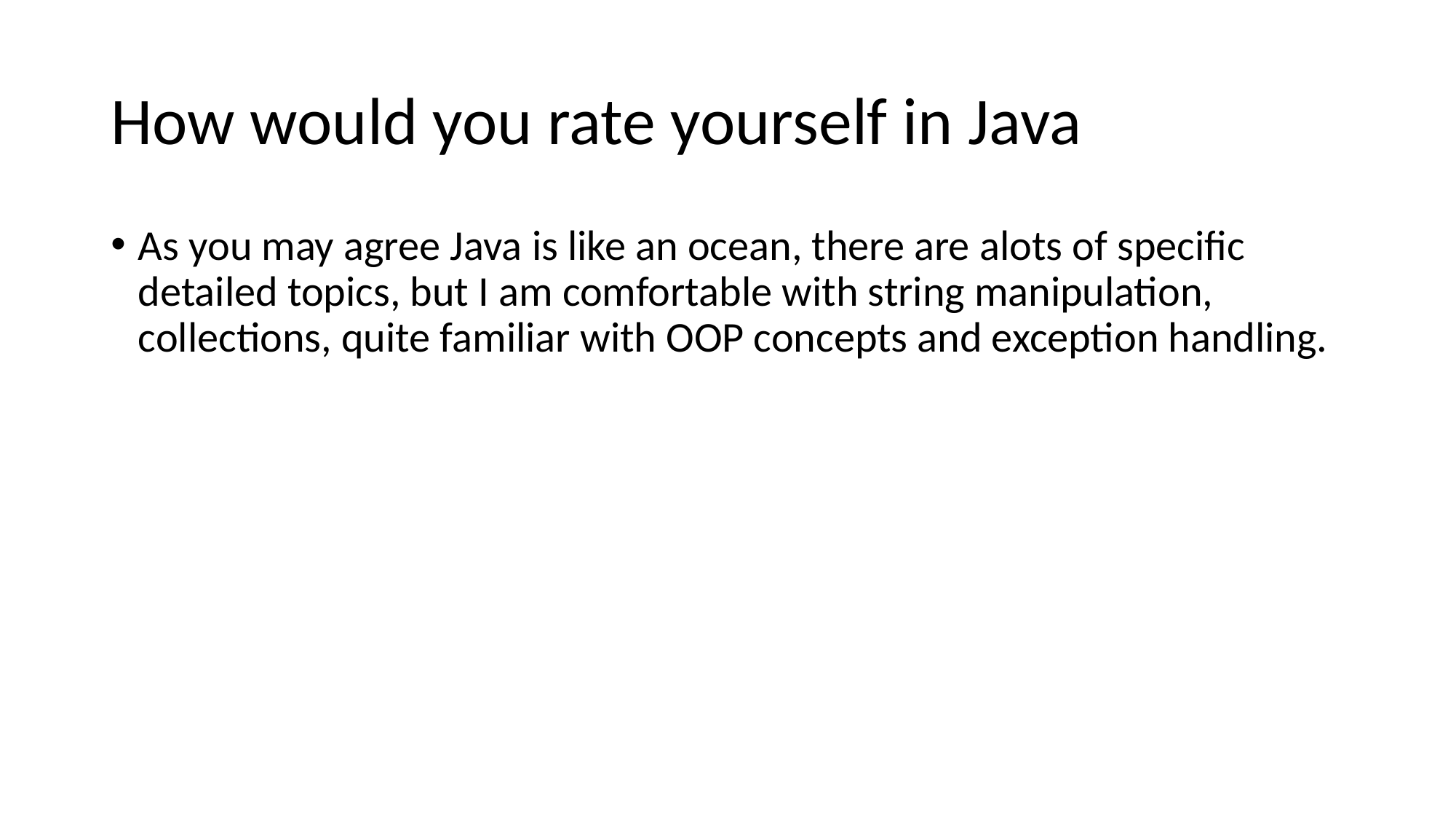

# How would you rate yourself in Java
As you may agree Java is like an ocean, there are alots of specific detailed topics, but I am comfortable with string manipulation, collections, quite familiar with OOP concepts and exception handling.